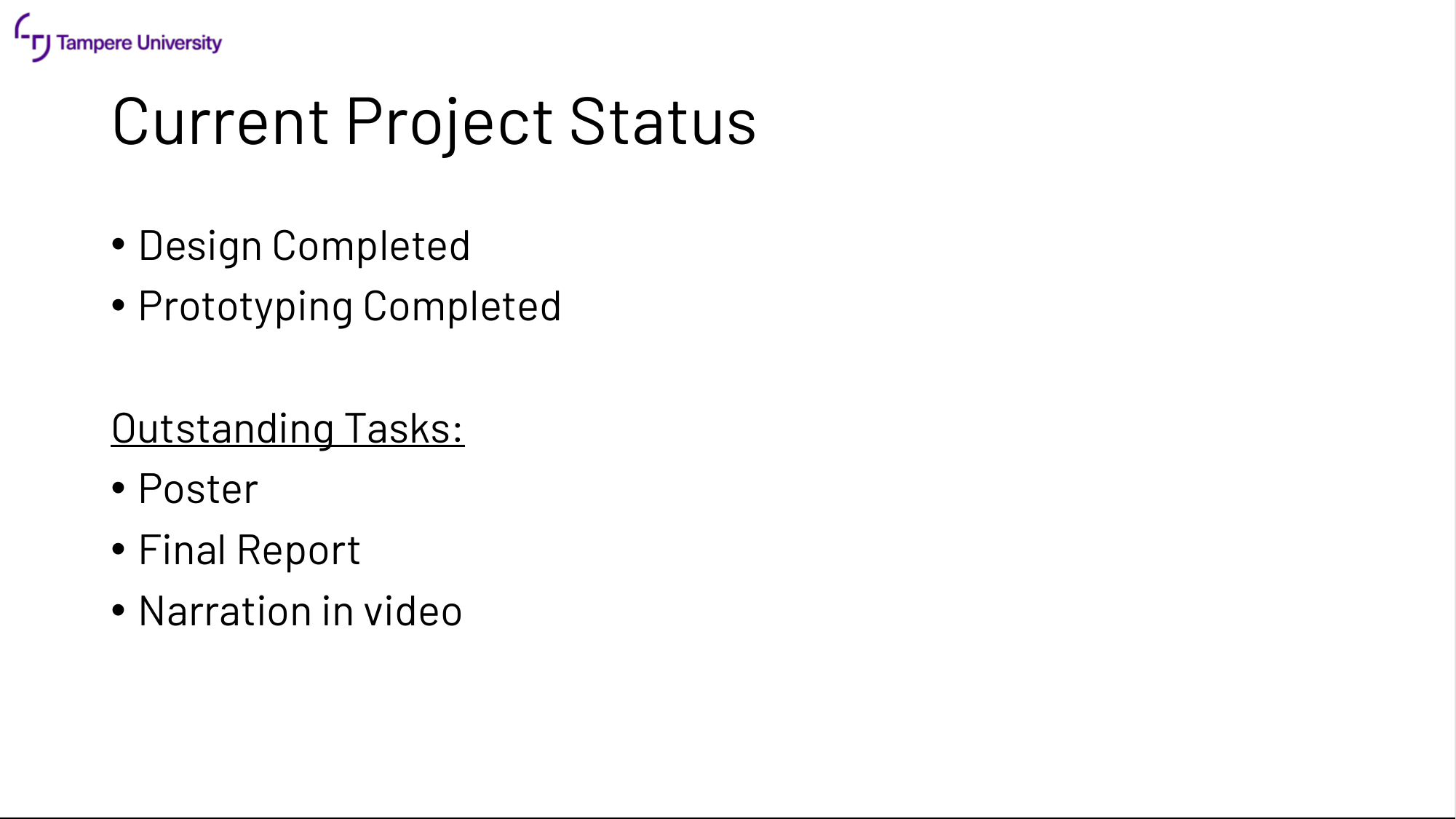

# Current Project Status
Design Completed
Prototyping Completed

Outstanding Tasks:
Poster
Final Report
Narration in video